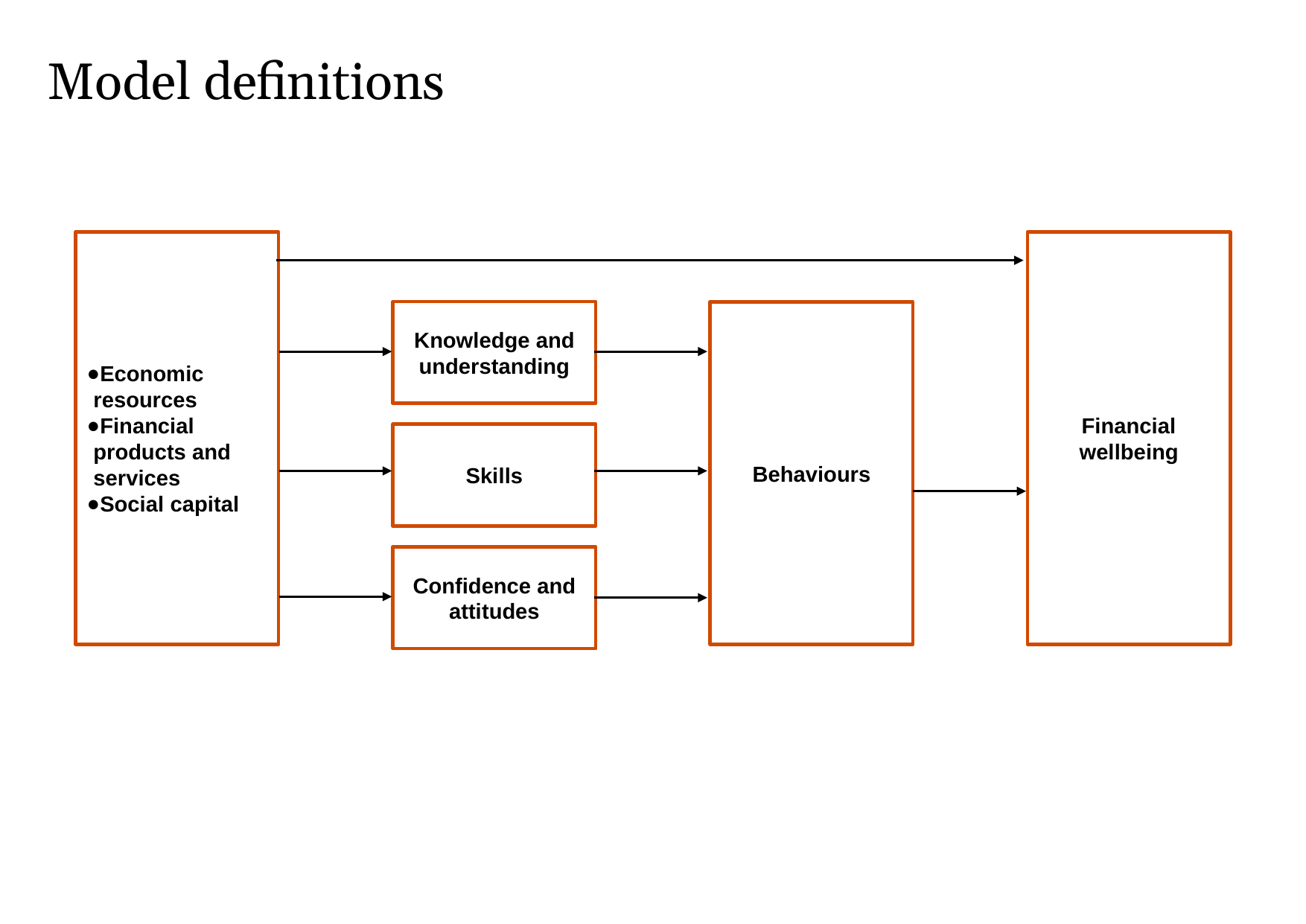

# Model definitions
Economic resources
Financial products and services
Social capital
Financial wellbeing
Behaviours
Knowledge and understanding
Skills
Confidence and attitudes